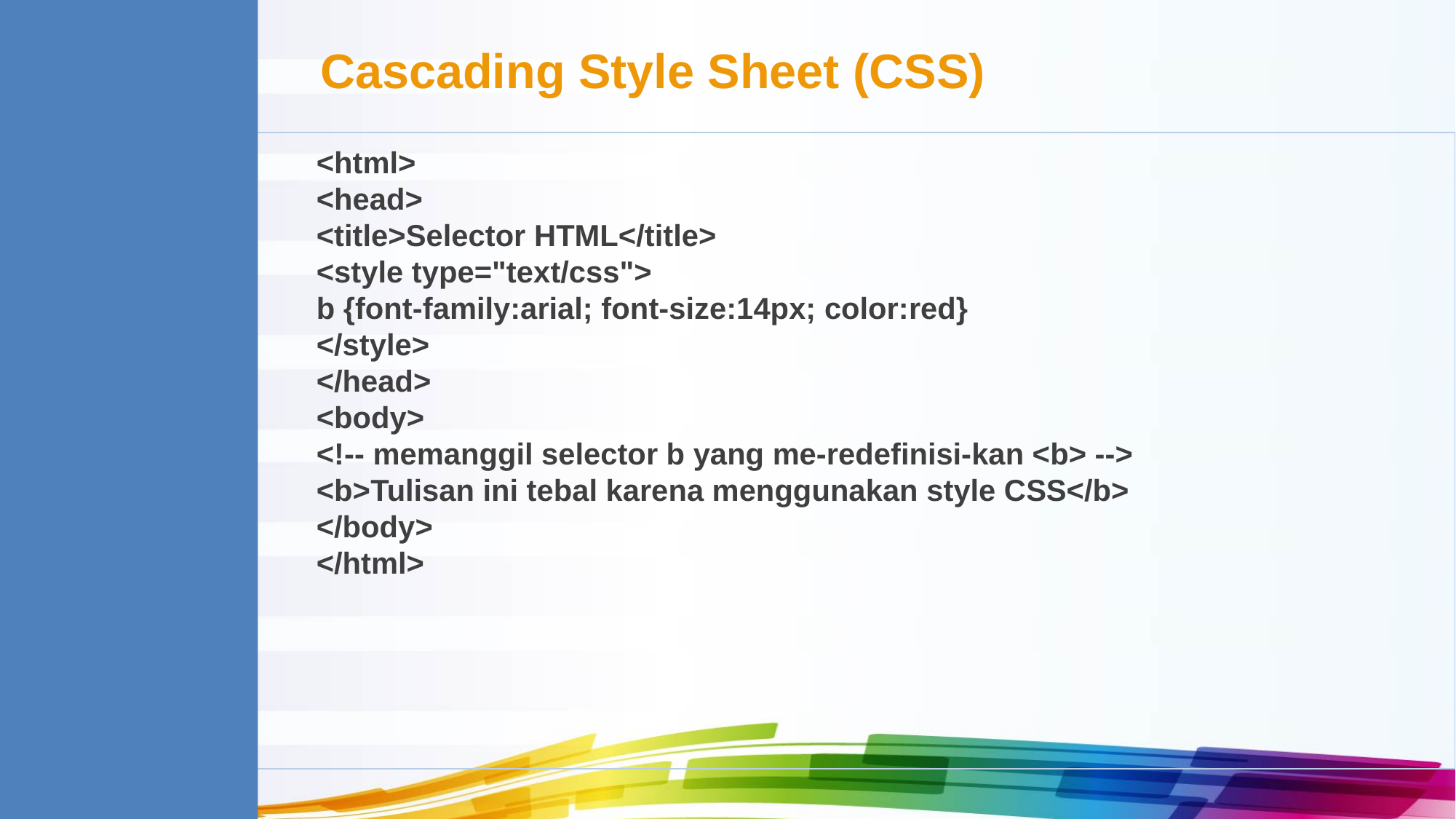

Cascading Style Sheet (CSS)
<html>
<head>
<title>Selector HTML</title>
<style type="text/css">
b {font-family:arial; font-size:14px; color:red}
</style>
</head>
<body>
<!-- memanggil selector b yang me-redefinisi-kan <b> -->
<b>Tulisan ini tebal karena menggunakan style CSS</b>
</body>
</html>